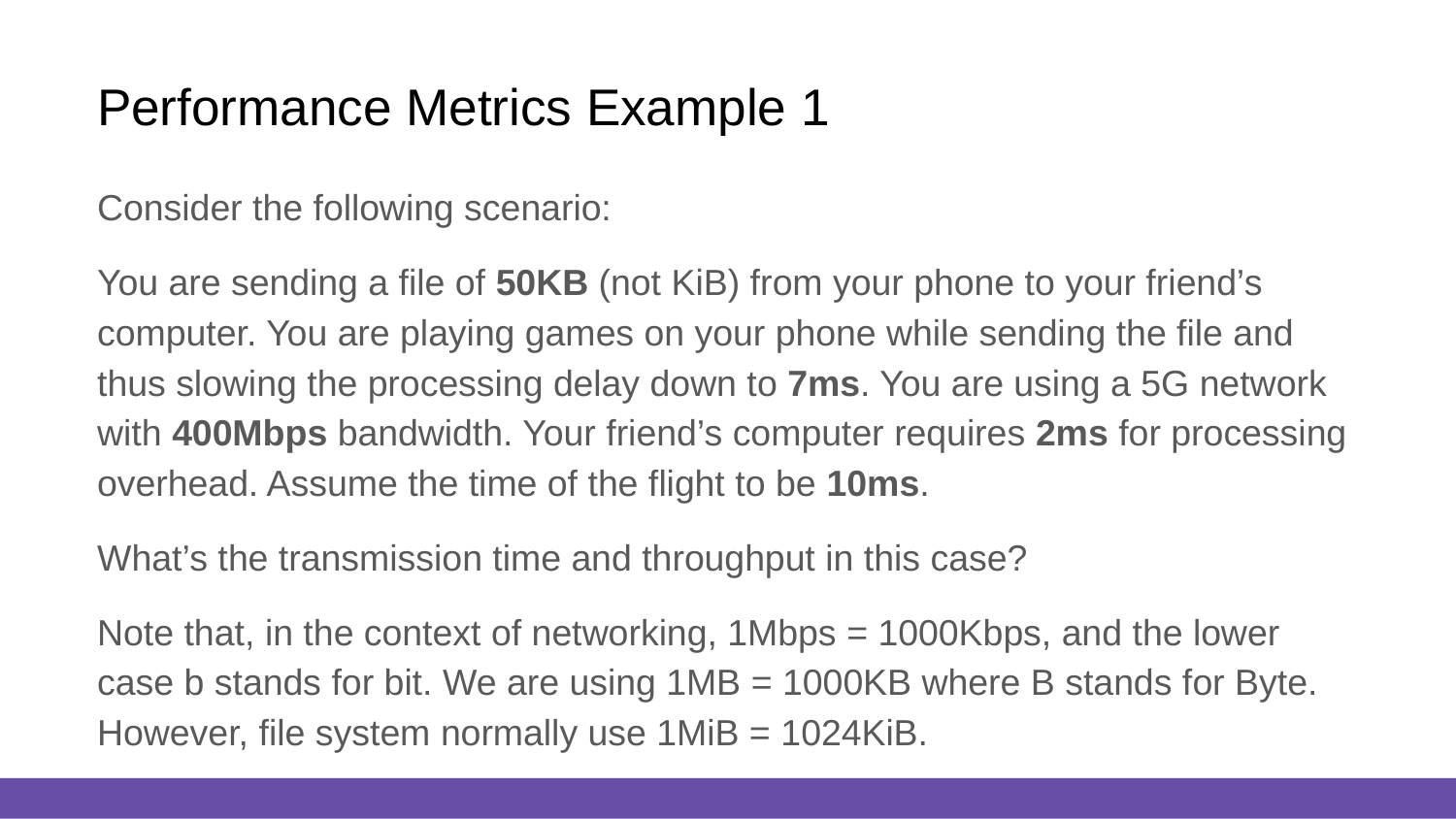

# Performance Metrics Example 1
Consider the following scenario:
You are sending a file of 50KB (not KiB) from your phone to your friend’s computer. You are playing games on your phone while sending the file and thus slowing the processing delay down to 7ms. You are using a 5G network with 400Mbps bandwidth. Your friend’s computer requires 2ms for processing overhead. Assume the time of the flight to be 10ms.
What’s the transmission time and throughput in this case?
Note that, in the context of networking, 1Mbps = 1000Kbps, and the lower case b stands for bit. We are using 1MB = 1000KB where B stands for Byte. However, file system normally use 1MiB = 1024KiB.